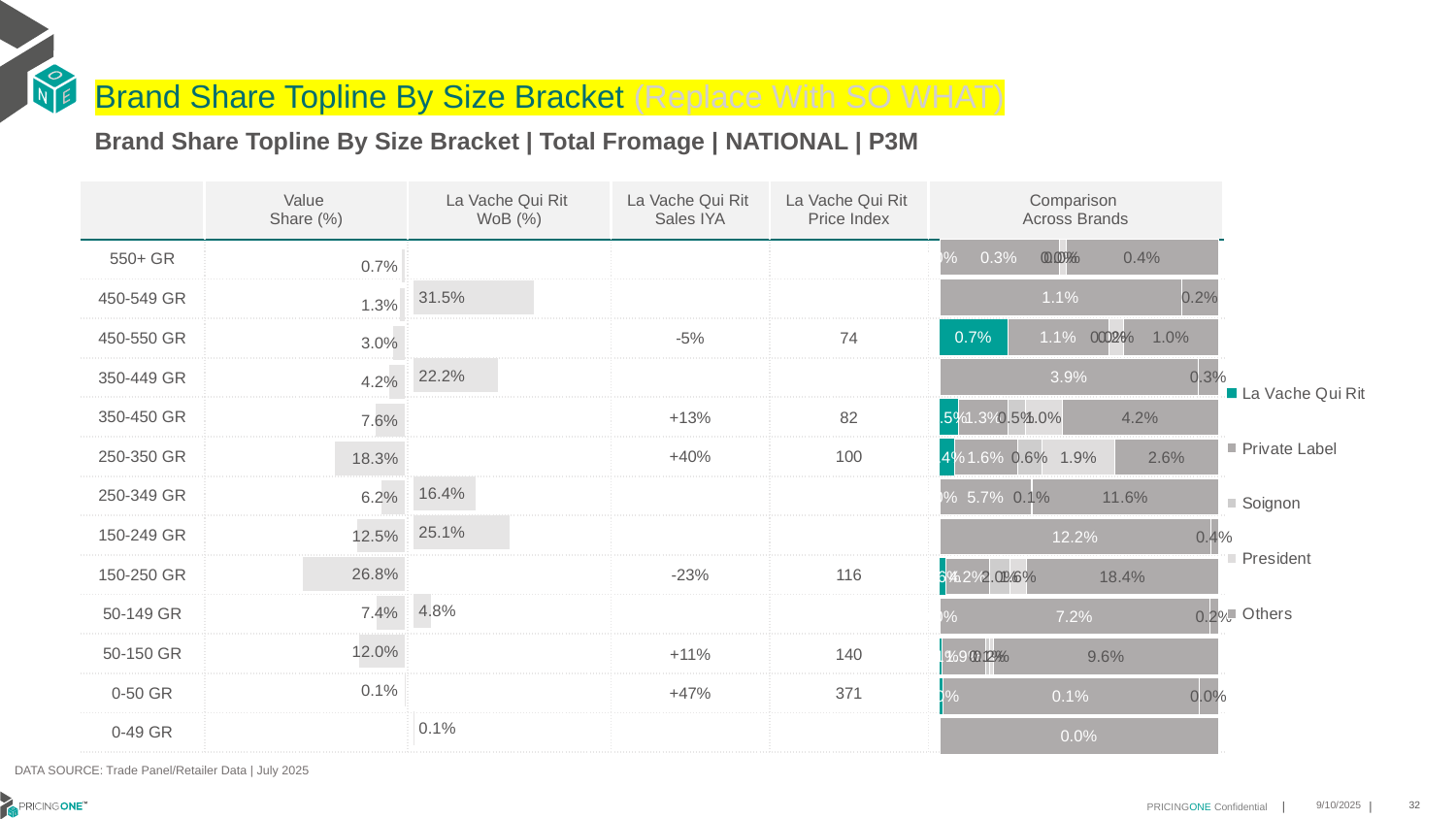

# Brand Share Topline By Size Bracket (Replace With SO WHAT)
Brand Share Topline By Size Bracket | Total Fromage | NATIONAL | P3M
|  | Value Share (%) | La Vache Qui Rit WoB (%) | La Vache Qui Rit Sales IYA | La Vache Qui Rit Price Index | Comparison Across Brands |
| --- | --- | --- | --- | --- | --- |
| 550+ GR |  |  |  |  |  |
| 450-549 GR |  |  |  |  |  |
| 450-550 GR |  |  | -5% | 74 |  |
| 350-449 GR |  |  |  |  |  |
| 350-450 GR |  |  | +13% | 82 |  |
| 250-350 GR |  |  | +40% | 100 |  |
| 250-349 GR |  |  |  |  |  |
| 150-249 GR |  |  |  |  |  |
| 150-250 GR |  |  | -23% | 116 |  |
| 50-149 GR |  |  |  |  |  |
| 50-150 GR |  |  | +11% | 140 |  |
| 0-50 GR |  |  | +47% | 371 |  |
| 0-49 GR |  |  |  |  |  |

### Chart

| Category | La Vache Qui Rit | Private Label | Soignon | President | Others |
|---|---|---|---|---|---|
| 550+ GR | 1.6905626999909258e-08 | 0.003094762934879658 | 2.659385170370341e-06 | 0.00017287824213391823 | 0.003962073617288849 |
| 450-549 GR | None | 0.011499744564103737 | None | None | 0.00176032767110459 |
| 450-550 GR | 0.0073222119817831595 | 0.010875392449907319 | 4.521214876198809e-05 | 0.001573274710947671 | 0.01021328291823945 |
| 350-449 GR | None | 0.03855175436469884 | None | None | 0.0029861657385472024 |
| 350-450 GR | 0.005167922731453338 | 0.013322018353834533 | 0.004653423381502331 | 0.010067187740788349 | 0.042351718624252715 |
| 250-350 GR | 0.003808420974352366 | 0.01602093213121278 | 0.0063583500124953715 | 0.018507375338239738 | 0.026414252824620607 |
| 250-349 GR | 1.8856276269129557e-08 | 0.05722687708727803 | None | 0.0005681610611308351 | 0.11575825347421281 |
| 150-249 GR | None | 0.12168005598285377 | None | None | 0.003612999728830492 |
| 150-250 GR | 0.005849985454496062 | 0.04230666317764869 | 0.019697589348295005 | 0.01575501832239982 | 0.1843323889709211 |
| 50-149 GR | 3.446147042289195e-08 | 0.07151502991679899 | None | None | 0.002319820697099433 |
| 50-150 GR | 0.001108474653294281 | 0.01868946584665576 | 0.0014790453469158689 | 0.0019471667100583179 | 0.09629586041047193 |
| 0-50 GR | 1.1679187391245004e-05 | 0.0008982967460507553 | None | None | 6.927080663212819e-05 |
| 0-49 GR | None | 9.91319958617756e-06 | None | None | None |

### Chart

| Category | Value Share |
|---|---|
|  | 0.007232391085099796 |

### Chart

| Category | Brand WoB % |
|---|---|
|  | None |
DATA SOURCE: Trade Panel/Retailer Data | July 2025

9/10/2025
32